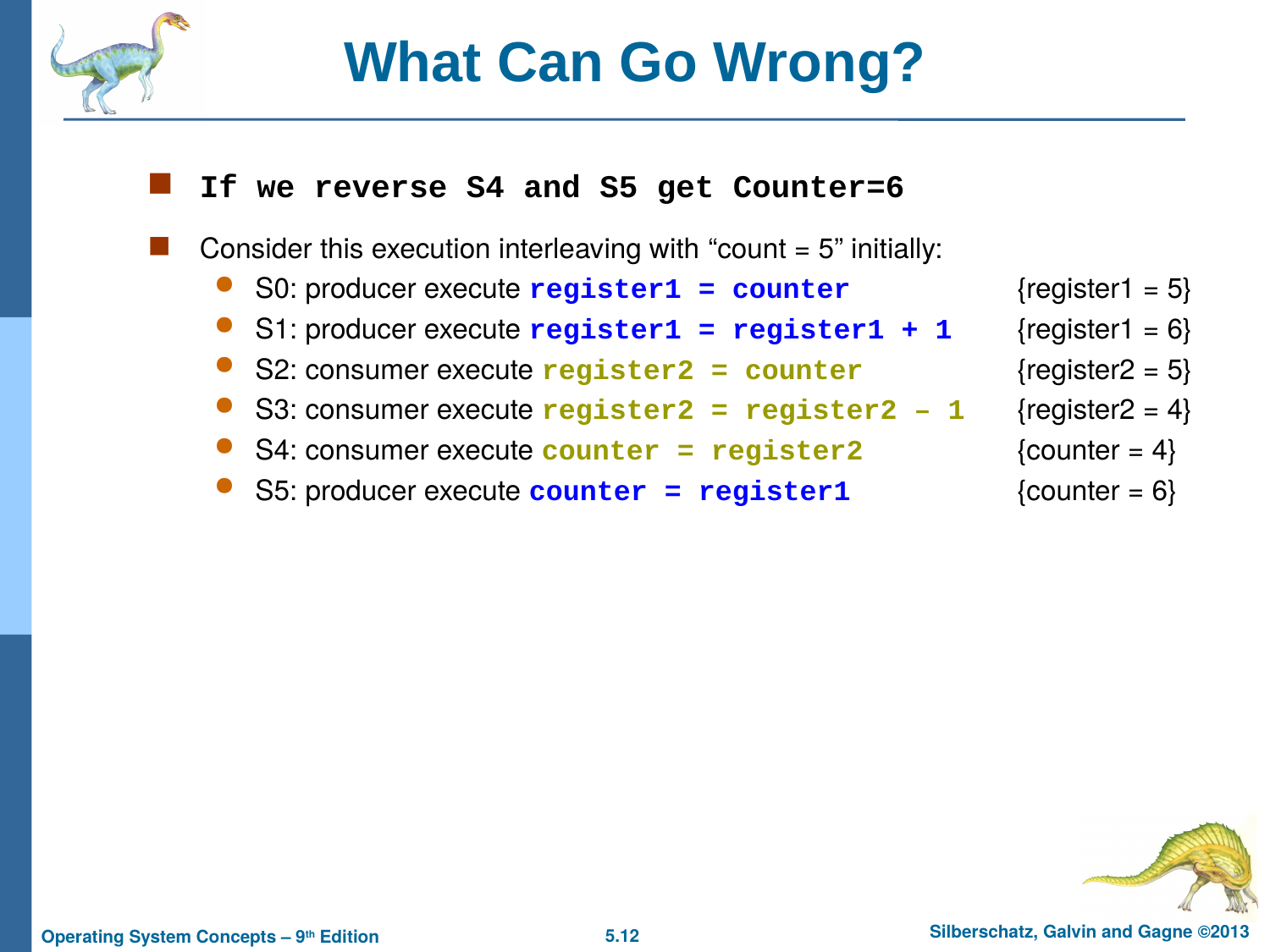

# What Can Go Wrong?
If we reverse S4 and S5 get Counter=6

Consider this execution interleaving with “count = 5” initially:
S0: producer execute register1 = counter      	{register1 = 5}
S1: producer execute register1 = register1 + 1   	{register1 = 6}
S2: consumer execute register2 = counter        	{register2 = 5}
S3: consumer execute register2 = register2 – 1  	{register2 = 4}
S4: consumer execute counter = register2        	{counter = 4}
S5: producer execute counter = register1         	{counter = 6}